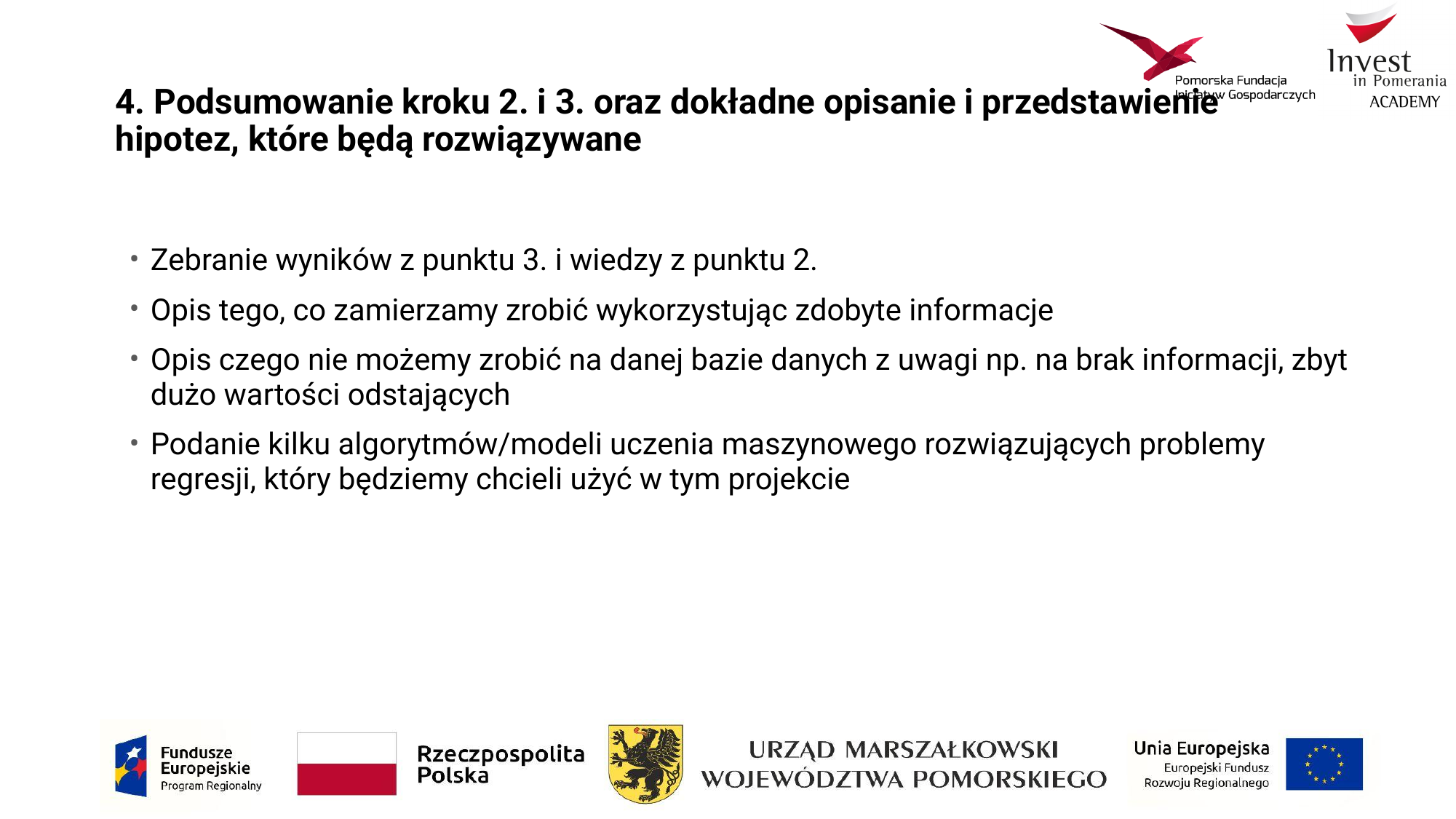

# 4. Podsumowanie kroku 2. i 3. oraz dokładne opisanie i przedstawienie hipotez, które będą rozwiązywane
Zebranie wyników z punktu 3. i wiedzy z punktu 2.
Opis tego, co zamierzamy zrobić wykorzystując zdobyte informacje
Opis czego nie możemy zrobić na danej bazie danych z uwagi np. na brak informacji, zbyt dużo wartości odstających
Podanie kilku algorytmów/modeli uczenia maszynowego rozwiązujących problemy regresji, który będziemy chcieli użyć w tym projekcie